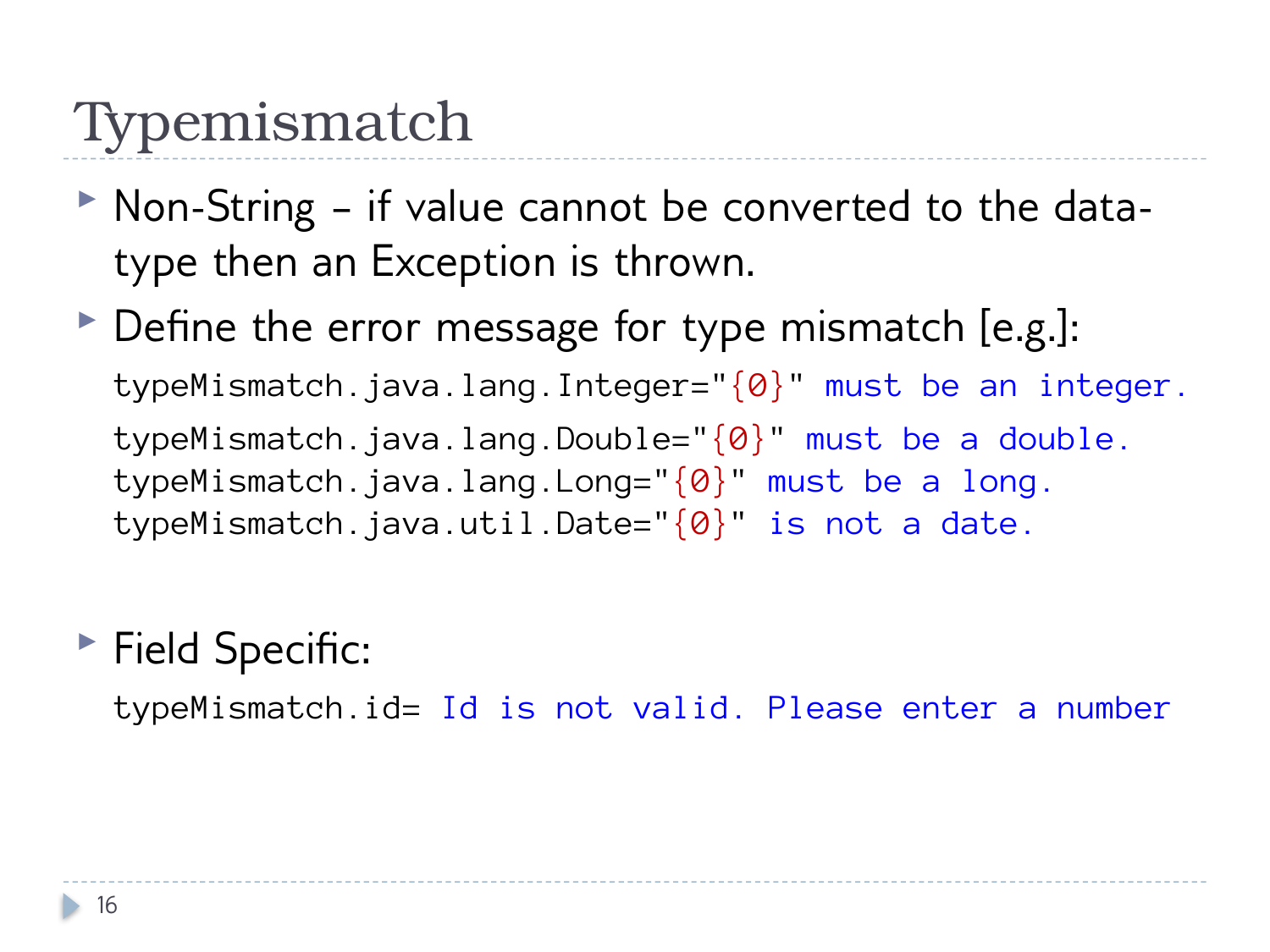

# Typemismatch
Non-String – if value cannot be converted to the data-type then an Exception is thrown.
Define the error message for type mismatch [e.g.]:
	typeMismatch.java.lang.Integer="{0}" must be an integer.
	typeMismatch.java.lang.Double="{0}" must be a double.  typeMismatch.java.lang.Long="{0}" must be a long.  typeMismatch.java.util.Date="{0}" is not a date.

Field Specific:
	typeMismatch.id= Id is not valid. Please enter a number

16